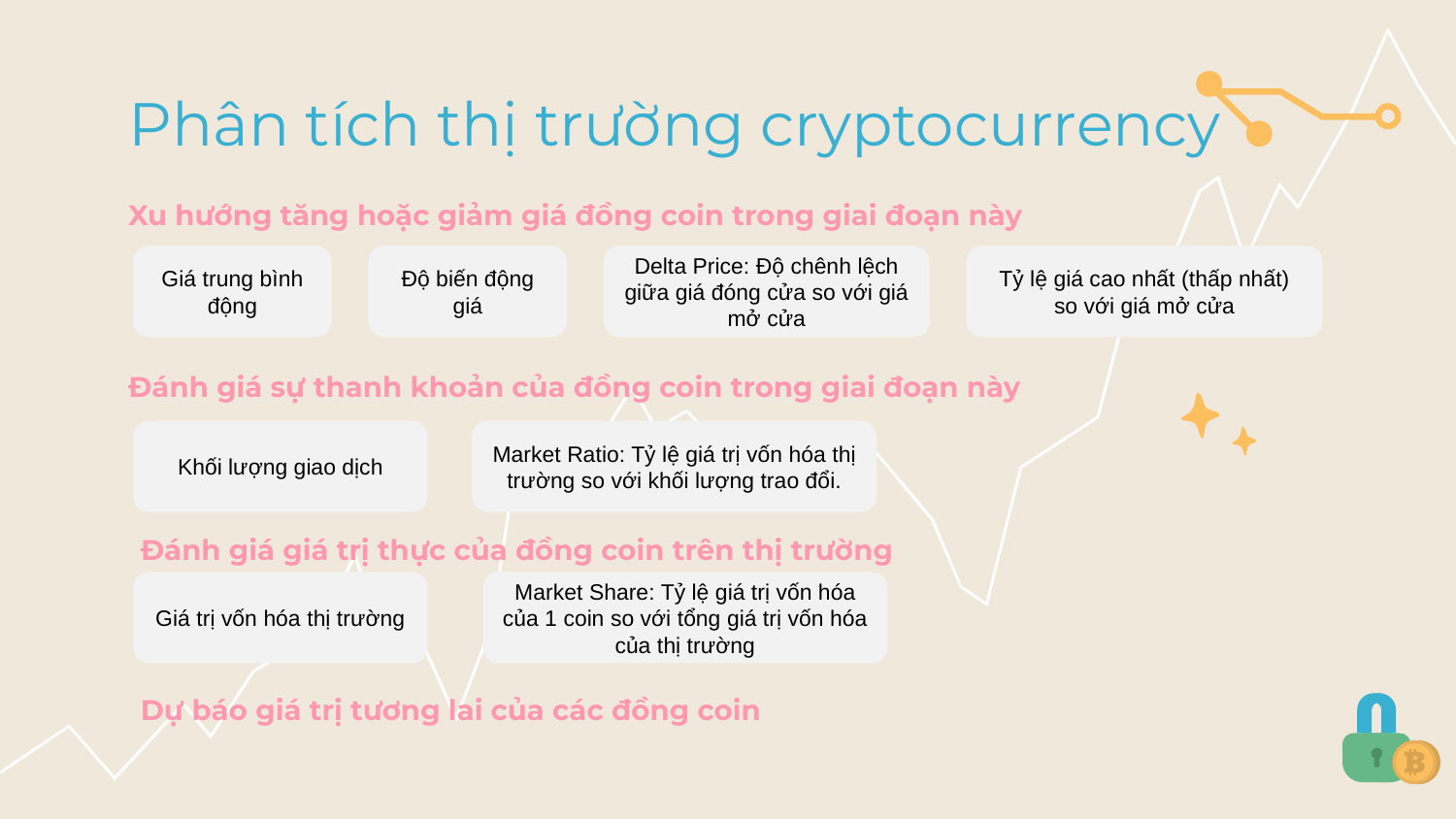

# Phân tích thị trường cryptocurrency
Xu hướng tăng hoặc giảm giá đồng coin trong giai đoạn này
Giá trung bình động
Độ biến động giá
Delta Price: Độ chênh lệch giữa giá đóng cửa so với giá mở cửa
Tỷ lệ giá cao nhất (thấp nhất) so với giá mở cửa
Đánh giá sự thanh khoản của đồng coin trong giai đoạn này

Khối lượng giao dịch
Market Ratio: Tỷ lệ giá trị vốn hóa thị trường so với khối lượng trao đổi.
Đánh giá giá trị thực của đồng coin trên thị trường
Giá trị vốn hóa thị trường
Market Share: Tỷ lệ giá trị vốn hóa của 1 coin so với tổng giá trị vốn hóa của thị trường
Dự báo giá trị tương lai của các đồng coin